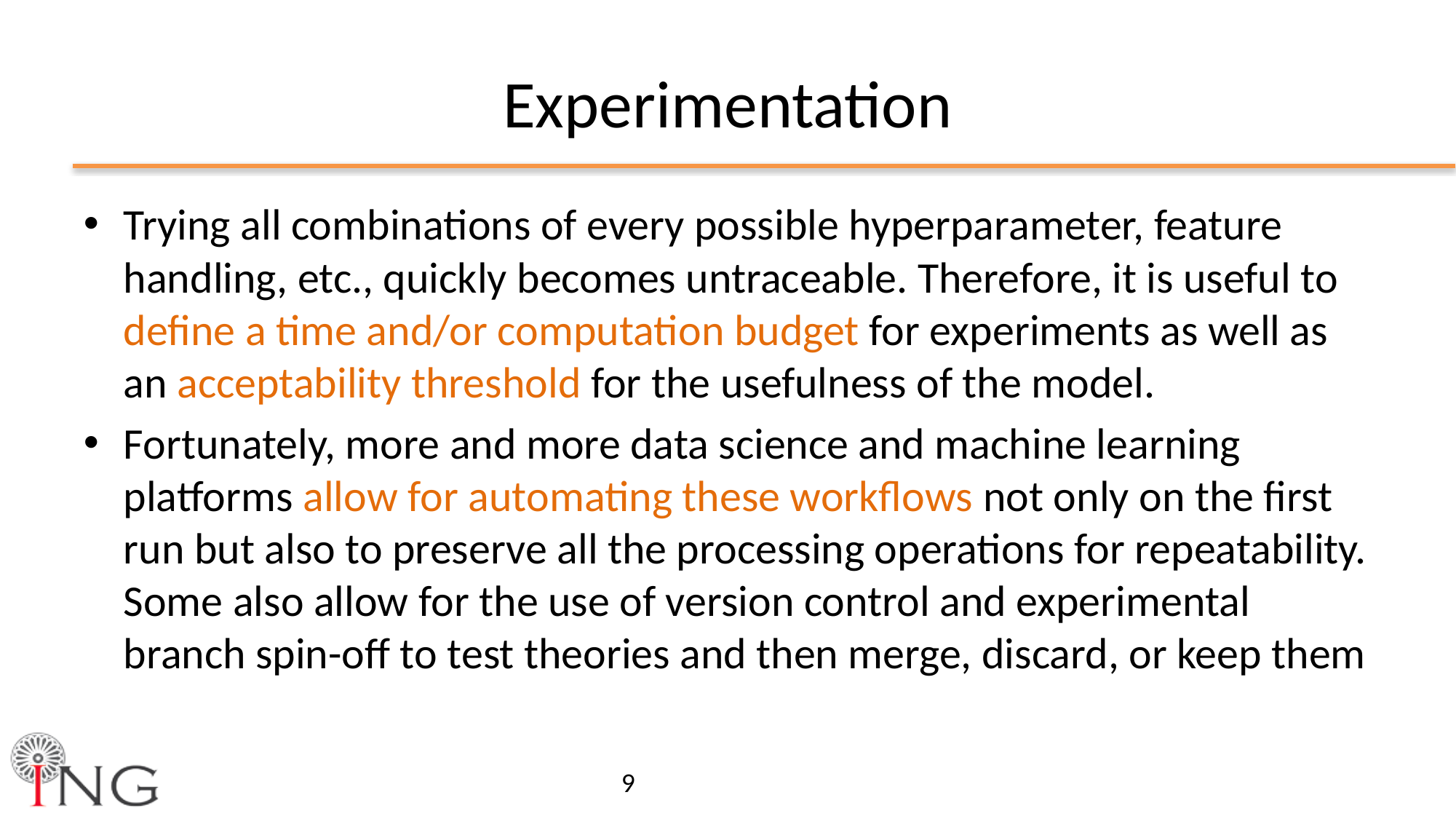

# Experimentation
Trying all combinations of every possible hyperparameter, feature handling, etc., quickly becomes untraceable. Therefore, it is useful to define a time and/or computation budget for experiments as well as an acceptability threshold for the usefulness of the model.
Fortunately, more and more data science and machine learning platforms allow for automating these workflows not only on the first run but also to preserve all the processing operations for repeatability. Some also allow for the use of version control and experimental branch spin-off to test theories and then merge, discard, or keep them

9